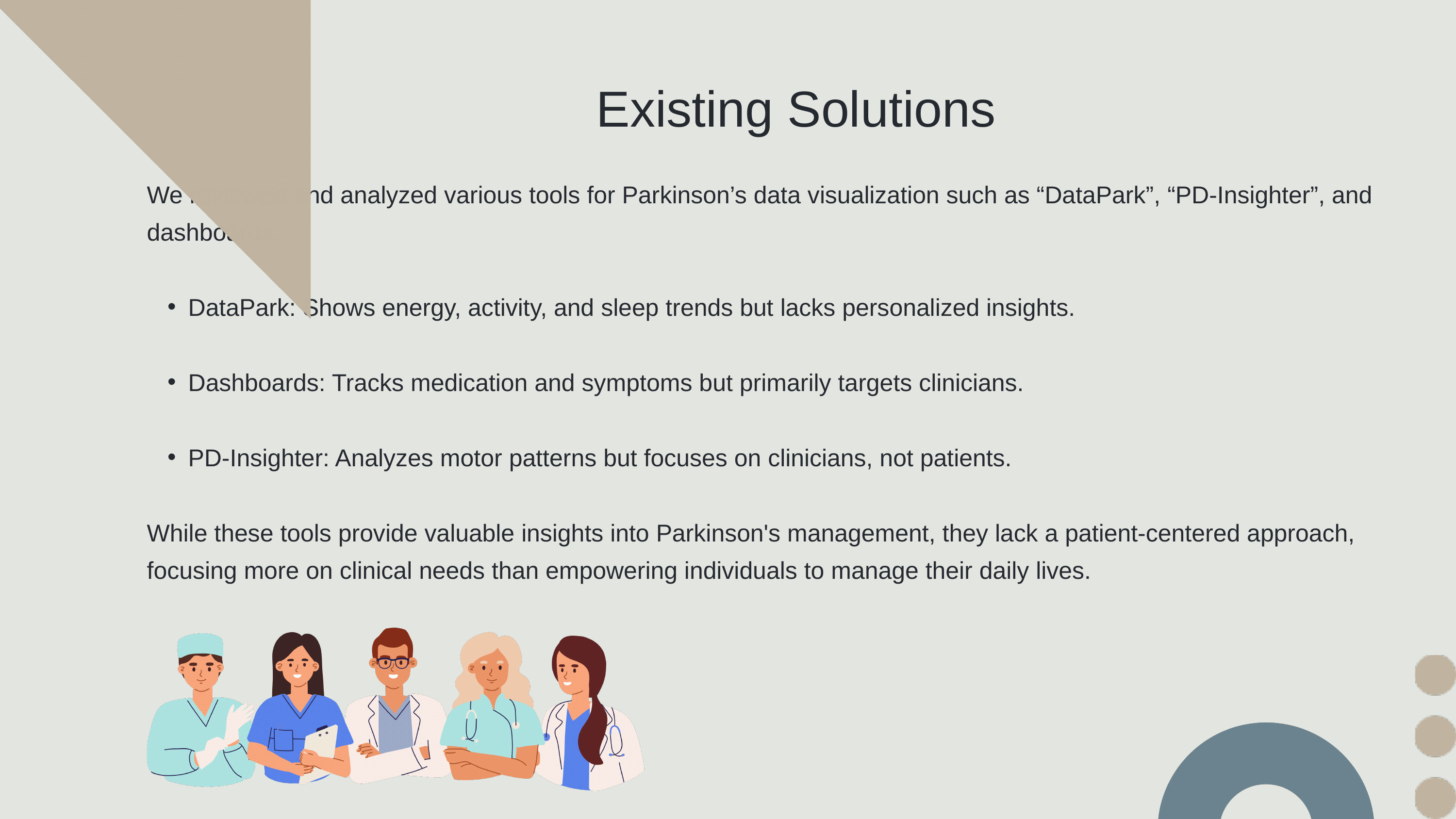

Existing Solutions
We reviewed and analyzed various tools for Parkinson’s data visualization such as “DataPark”, “PD-Insighter”, and dashboards.

DataPark: Shows energy, activity, and sleep trends but lacks personalized insights.

Dashboards: Tracks medication and symptoms but primarily targets clinicians.

PD-Insighter: Analyzes motor patterns but focuses on clinicians, not patients.

While these tools provide valuable insights into Parkinson's management, they lack a patient-centered approach, focusing more on clinical needs than empowering individuals to manage their daily lives.